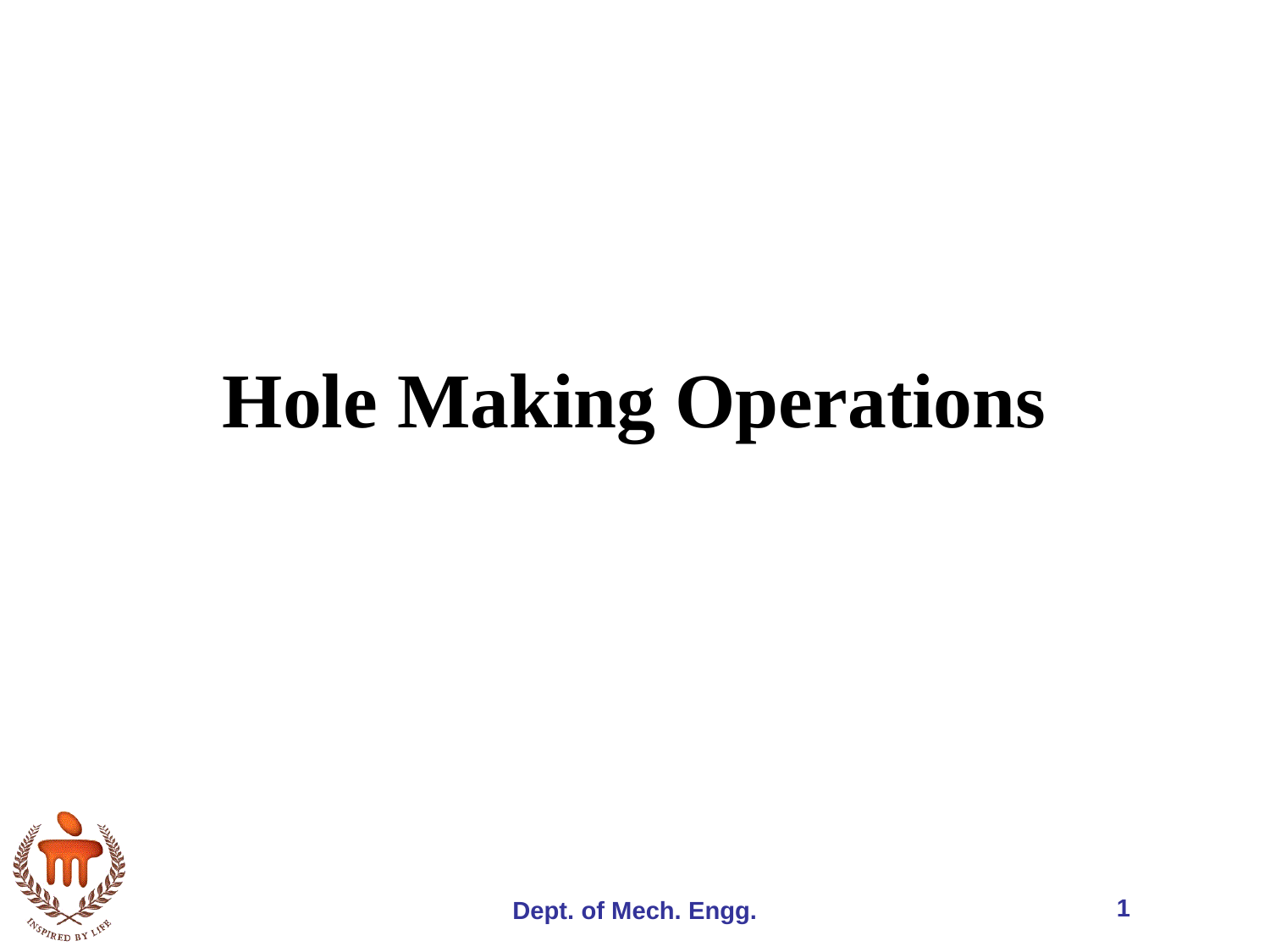

# Hole Making Operations
1
Dept. of Mech. Engg.